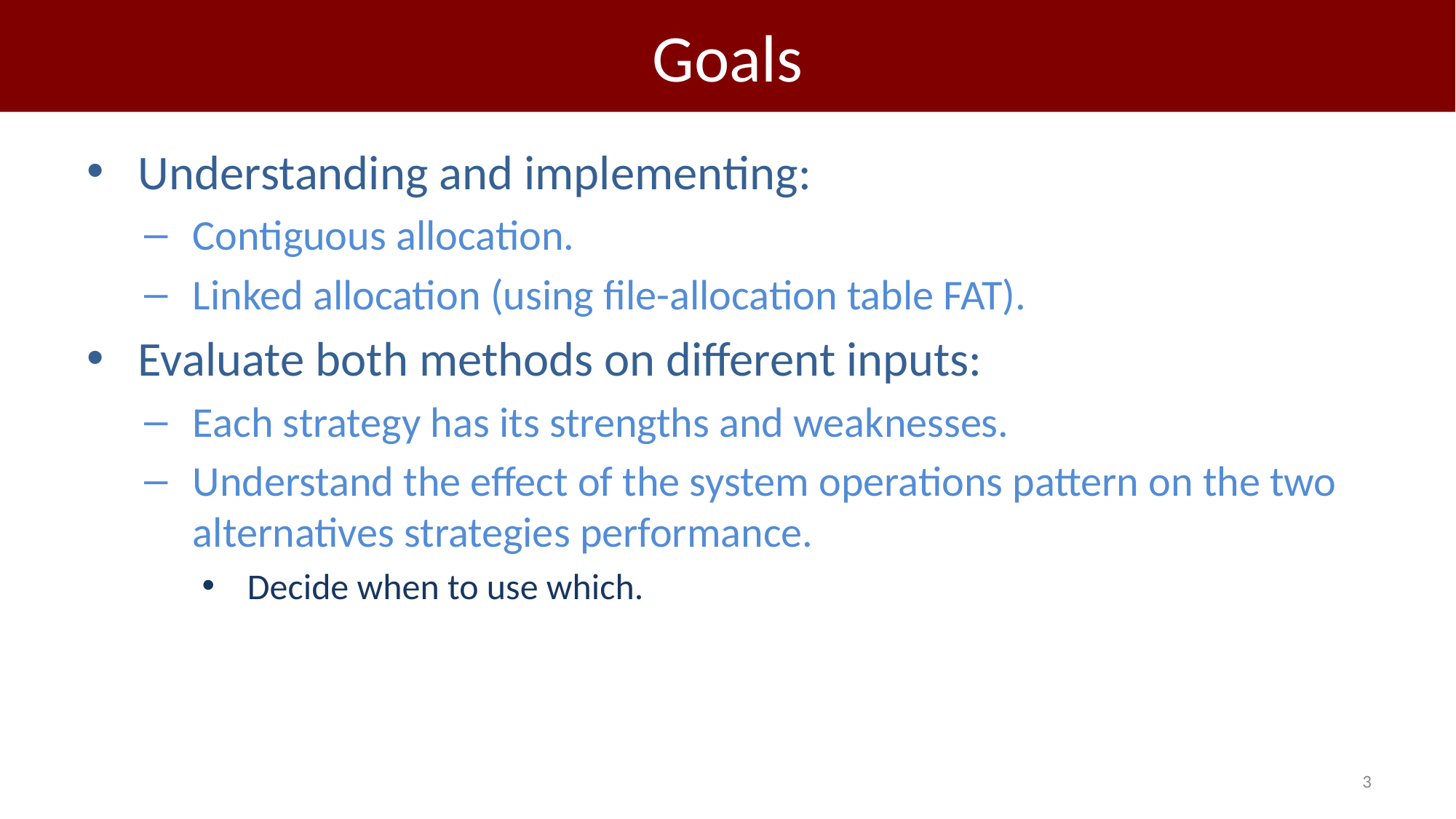

# Goals
Understanding and implementing:
Contiguous allocation.
Linked allocation (using file-allocation table FAT).
Evaluate both methods on different inputs:
Each strategy has its strengths and weaknesses.
Understand the effect of the system operations pattern on the two alternatives strategies performance.
Decide when to use which.
3